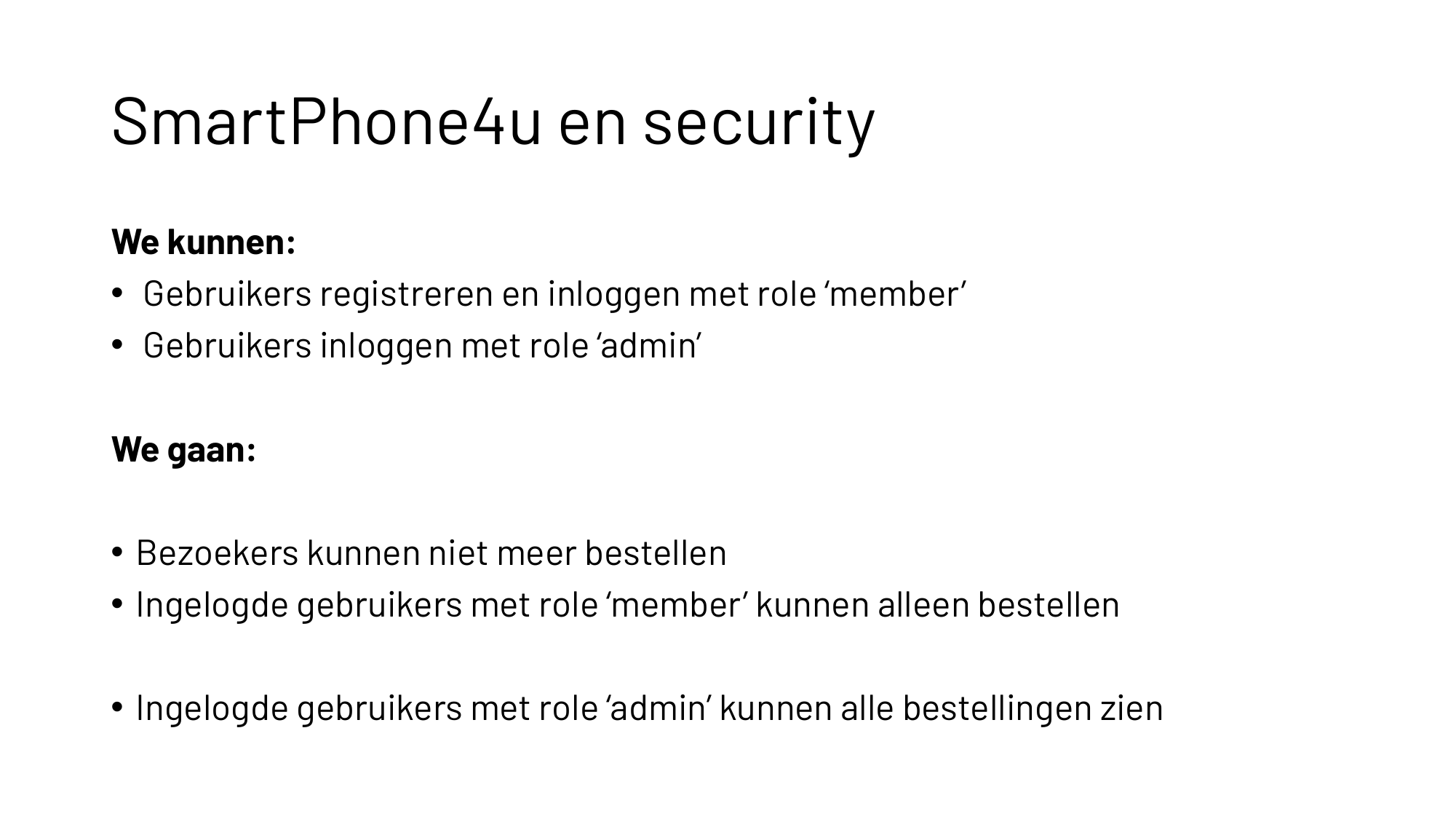

# SmartPhone4u en security
We kunnen:
 Gebruikers registreren en inloggen met role ‘member’
 Gebruikers inloggen met role ‘admin’

We gaan:

Bezoekers kunnen niet meer bestellen
Ingelogde gebruikers met role ‘member’ kunnen alleen bestellen

Ingelogde gebruikers met role ‘admin’ kunnen alle bestellingen zien